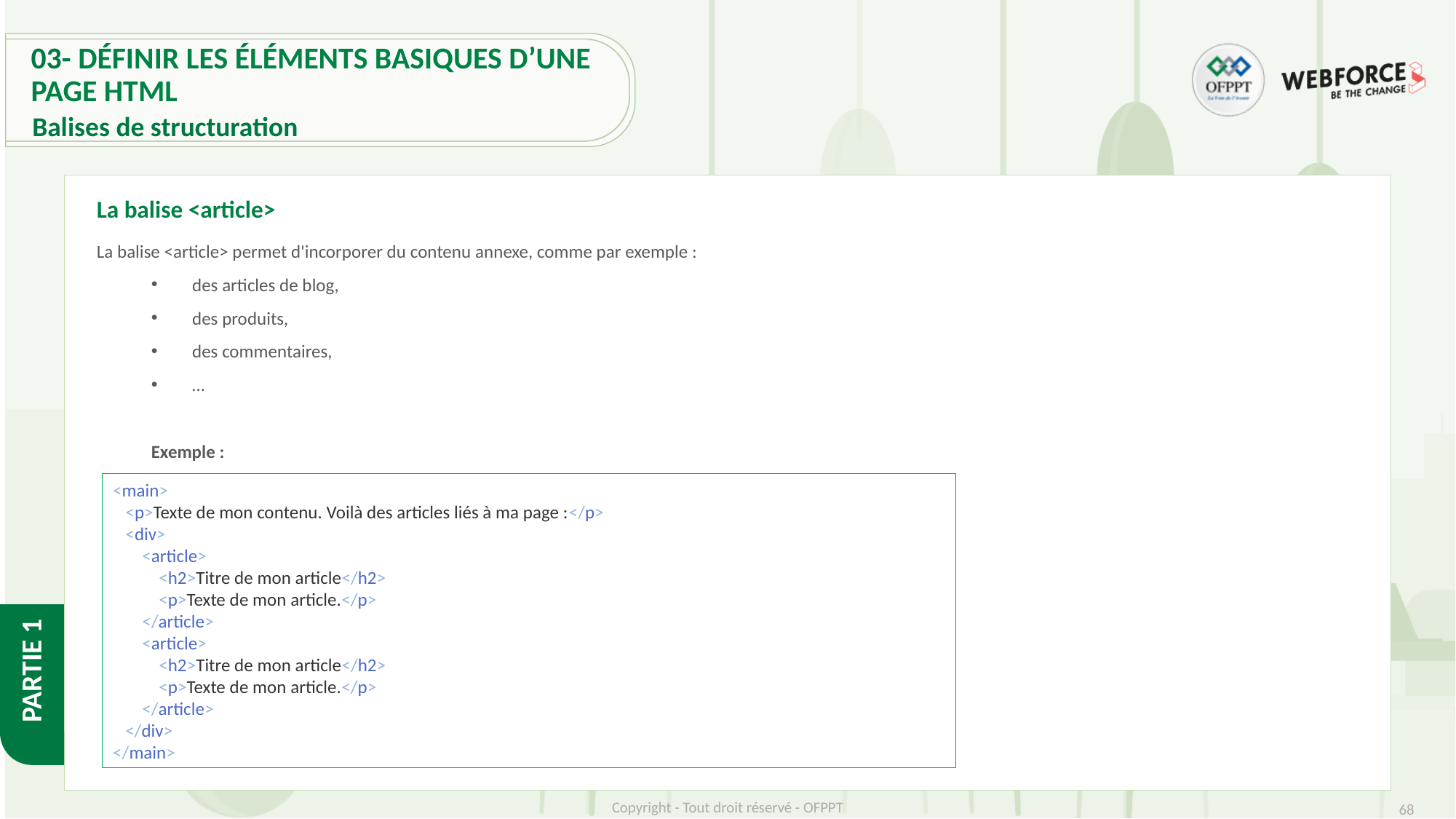

# 03- Définir les éléments basiques d’une page HTML
Balises de structuration
La balise <article>

La balise <article> permet d'incorporer du contenu annexe, comme par exemple :
des articles de blog,
des produits,
des commentaires,
…

Exemple :

<main>
   <p>Texte de mon contenu. Voilà des articles liés à ma page :</p>
   <div>
       <article>
           <h2>Titre de mon article</h2>
           <p>Texte de mon article.</p>
       </article>
       <article>
           <h2>Titre de mon article</h2>
           <p>Texte de mon article.</p>
       </article>
   </div>
</main>